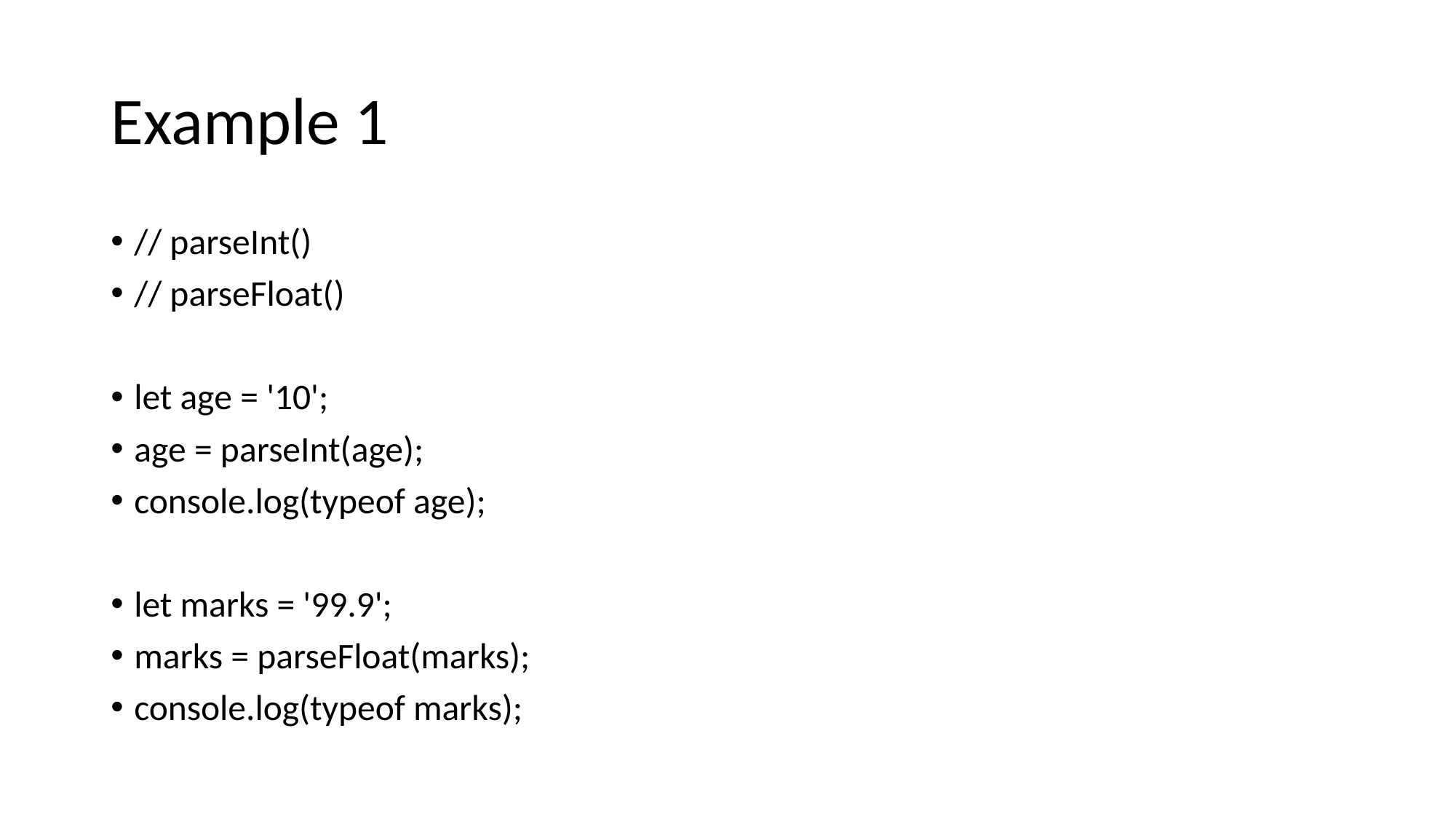

# Example 1
// parseInt()
// parseFloat()

let age = '10';
age = parseInt(age);
console.log(typeof age);

let marks = '99.9';
marks = parseFloat(marks);
console.log(typeof marks);